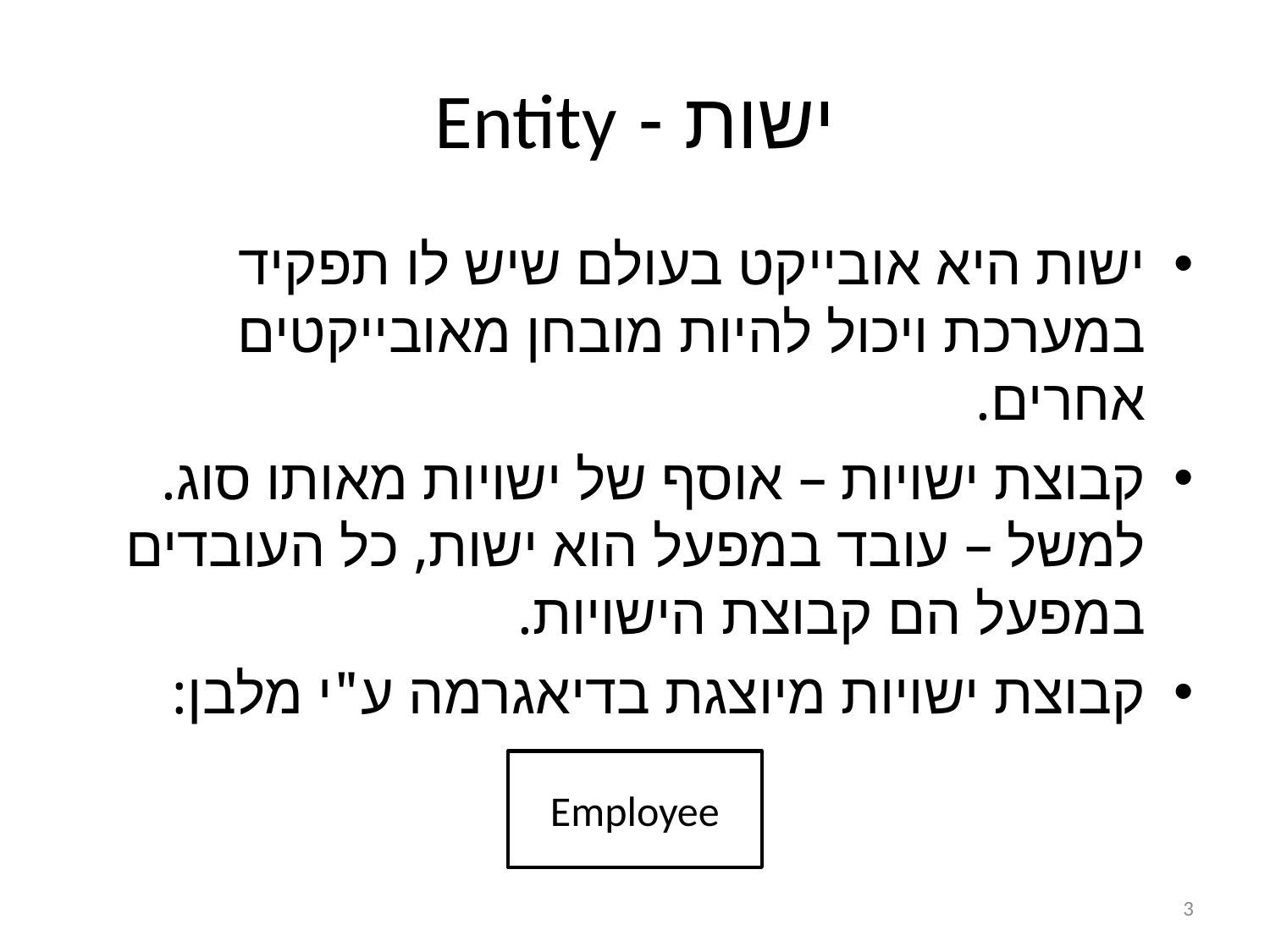

# ישות - Entity
ישות היא אובייקט בעולם שיש לו תפקיד במערכת ויכול להיות מובחן מאובייקטים אחרים.
קבוצת ישויות – אוסף של ישויות מאותו סוג. למשל – עובד במפעל הוא ישות, כל העובדים במפעל הם קבוצת הישויות.
קבוצת ישויות מיוצגת בדיאגרמה ע"י מלבן:
Employee
3